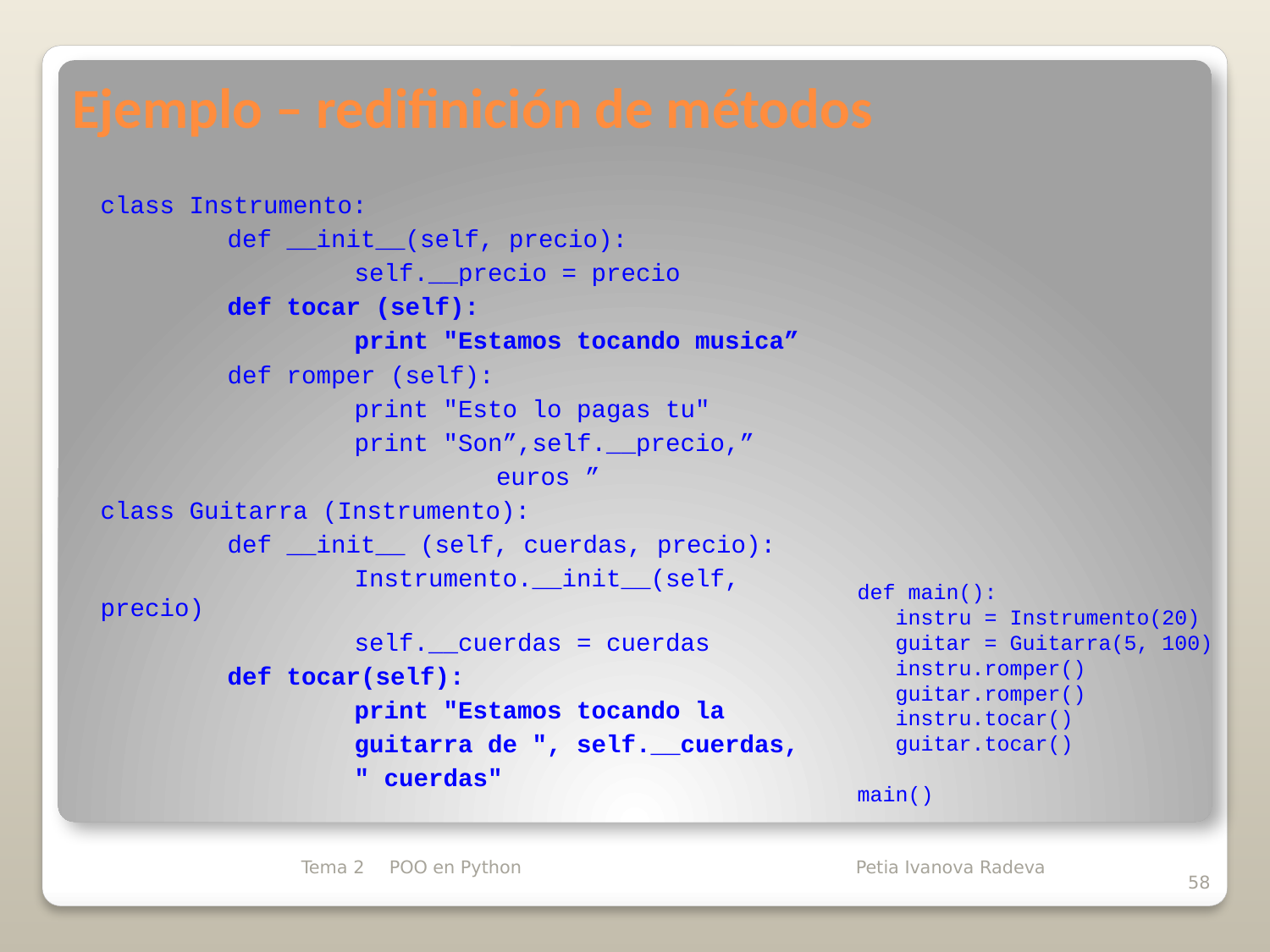

# Ejemplo – redifinición de métodos
class Instrumento:
	def __init__(self, precio):
		self.__precio = precio
	def tocar (self):
		print "Estamos tocando musica”
	def romper (self):
		print "Esto lo pagas tu"
		print "Son”,self.__precio,”
			 euros ”
class Guitarra (Instrumento):
	def __init__ (self, cuerdas, precio):
		Instrumento.__init__(self, precio)
		self.__cuerdas = cuerdas
	def tocar(self):
		print "Estamos tocando la
		guitarra de ", self.__cuerdas,
		" cuerdas"

def main():
   instru = Instrumento(20)
   guitar = Guitarra(5, 100)
   instru.romper()
   guitar.romper()
   instru.tocar()
   guitar.tocar()

main()
Tema 2
POO en Python
58